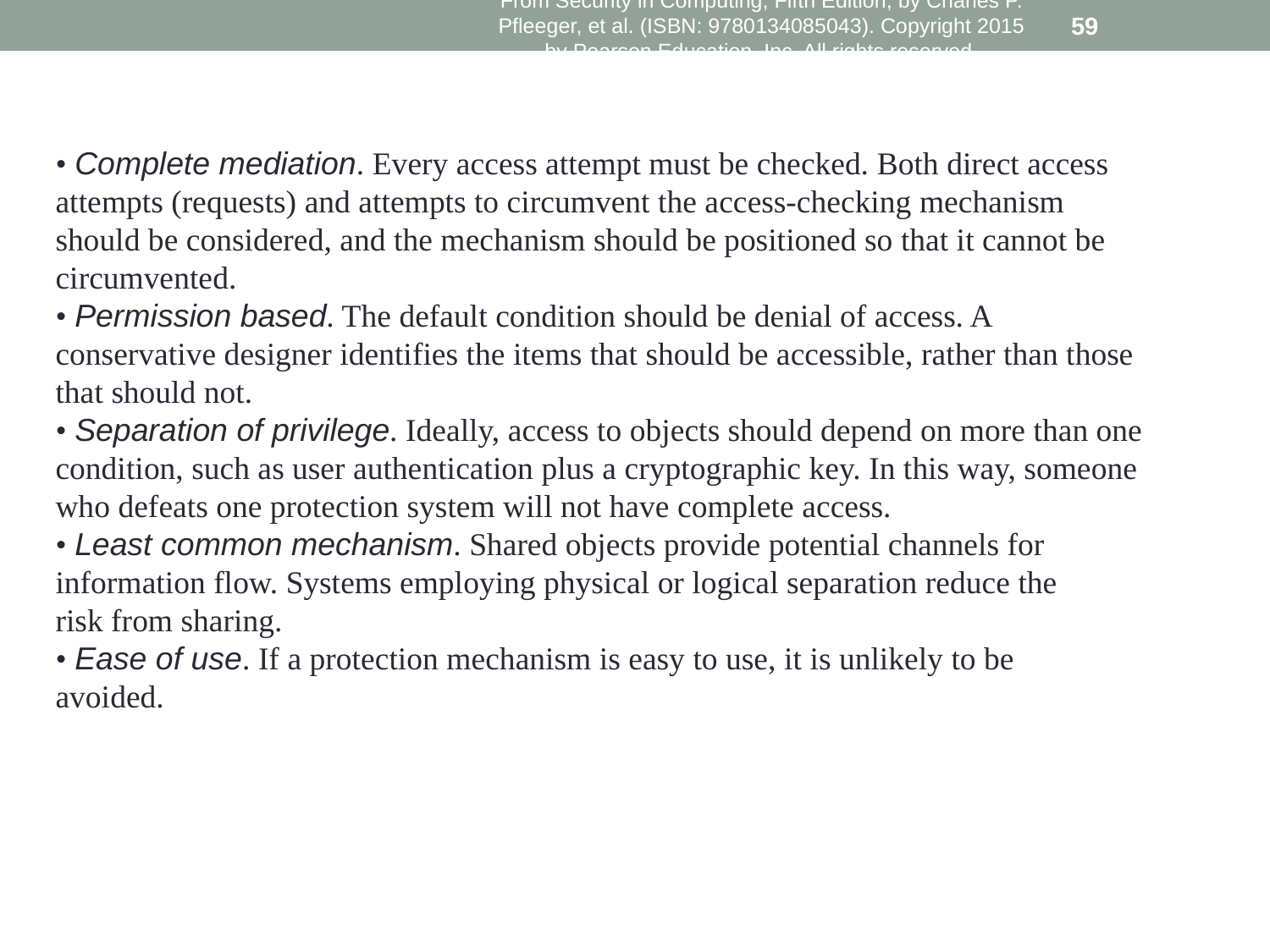

From Security in Computing, Fifth Edition, by Charles P. Pfleeger, et al. (ISBN: 9780134085043). Copyright 2015 by Pearson Education, Inc. All rights reserved.
59
• Complete mediation. Every access attempt must be checked. Both direct access attempts (requests) and attempts to circumvent the access-checking mechanism should be considered, and the mechanism should be positioned so that it cannot be circumvented.
• Permission based. The default condition should be denial of access. A
conservative designer identifies the items that should be accessible, rather than those that should not.
• Separation of privilege. Ideally, access to objects should depend on more than one condition, such as user authentication plus a cryptographic key. In this way, someone who defeats one protection system will not have complete access.
• Least common mechanism. Shared objects provide potential channels for
information flow. Systems employing physical or logical separation reduce the
risk from sharing.
• Ease of use. If a protection mechanism is easy to use, it is unlikely to be
avoided.